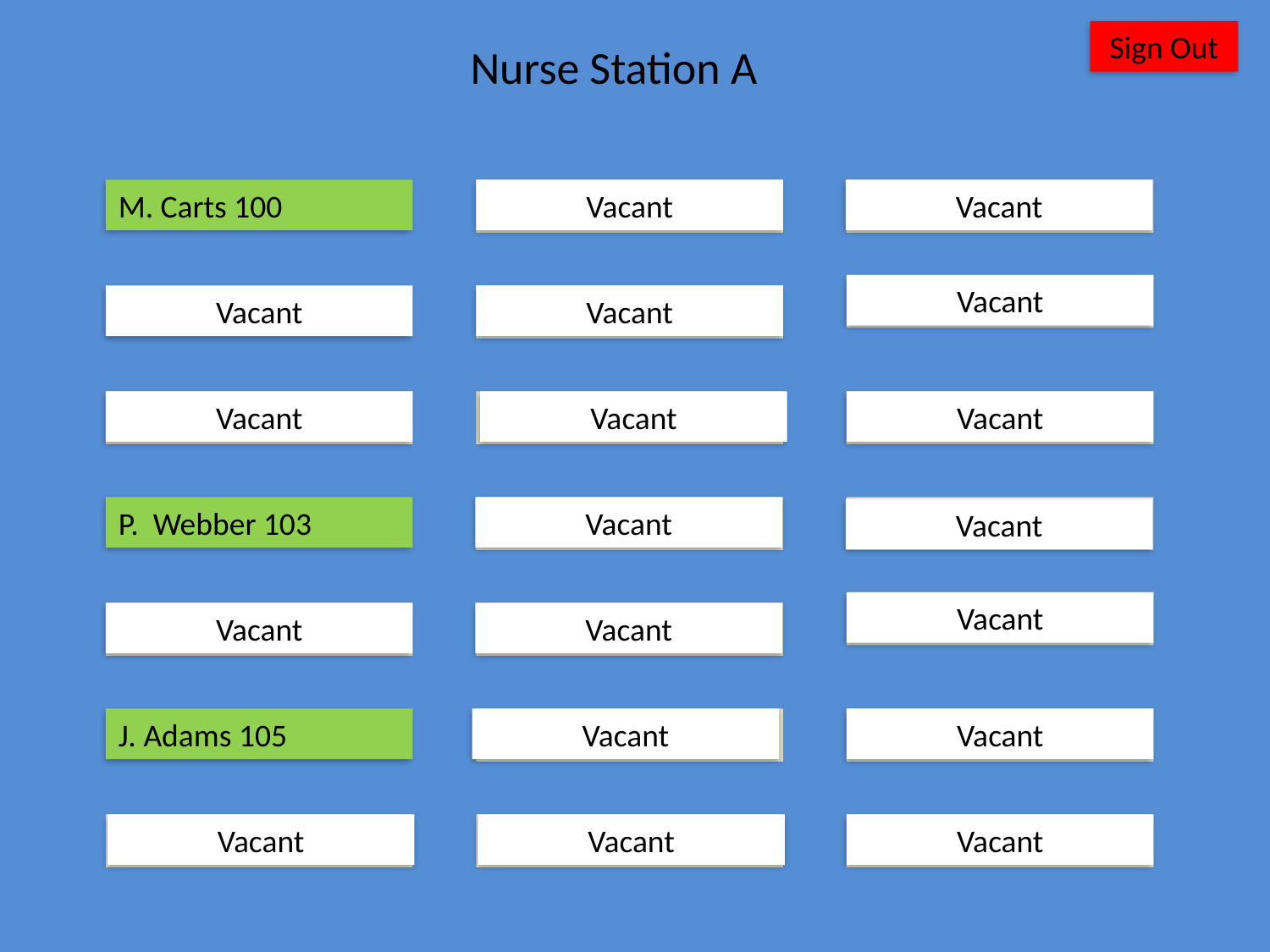

Sign Out
# Nurse Station A
M. Carts 100

Vacant
Vacant

Vacant
Vacant

Vacant

Vacant

Vacant

Vacant
P.  Webber 103
Vacant

Vacant

Vacant

Vacant
Vacant

J. Adams 105
Vacant

Vacant

Vacant

Vacant

Vacant